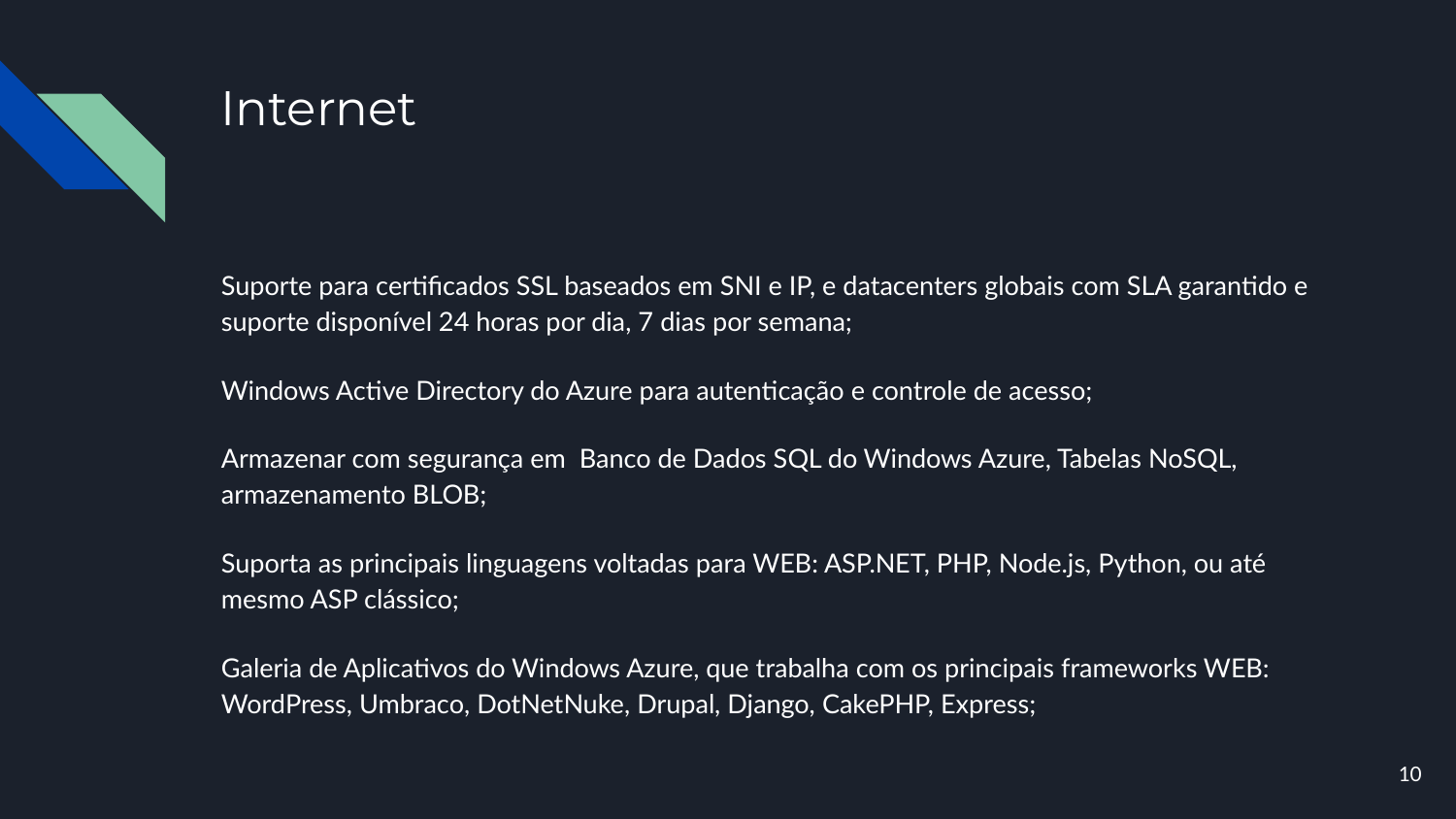

# Internet
Suporte para certificados SSL baseados em SNI e IP, e datacenters globais com SLA garantido e suporte disponível 24 horas por dia, 7 dias por semana;
Windows Active Directory do Azure para autenticação e controle de acesso;
Armazenar com segurança em  Banco de Dados SQL do Windows Azure, Tabelas NoSQL, armazenamento BLOB;
Suporta as principais linguagens voltadas para WEB: ASP.NET, PHP, Node.js, Python, ou até mesmo ASP clássico;
Galeria de Aplicativos do Windows Azure, que trabalha com os principais frameworks WEB: WordPress, Umbraco, DotNetNuke, Drupal, Django, CakePHP, Express;
10